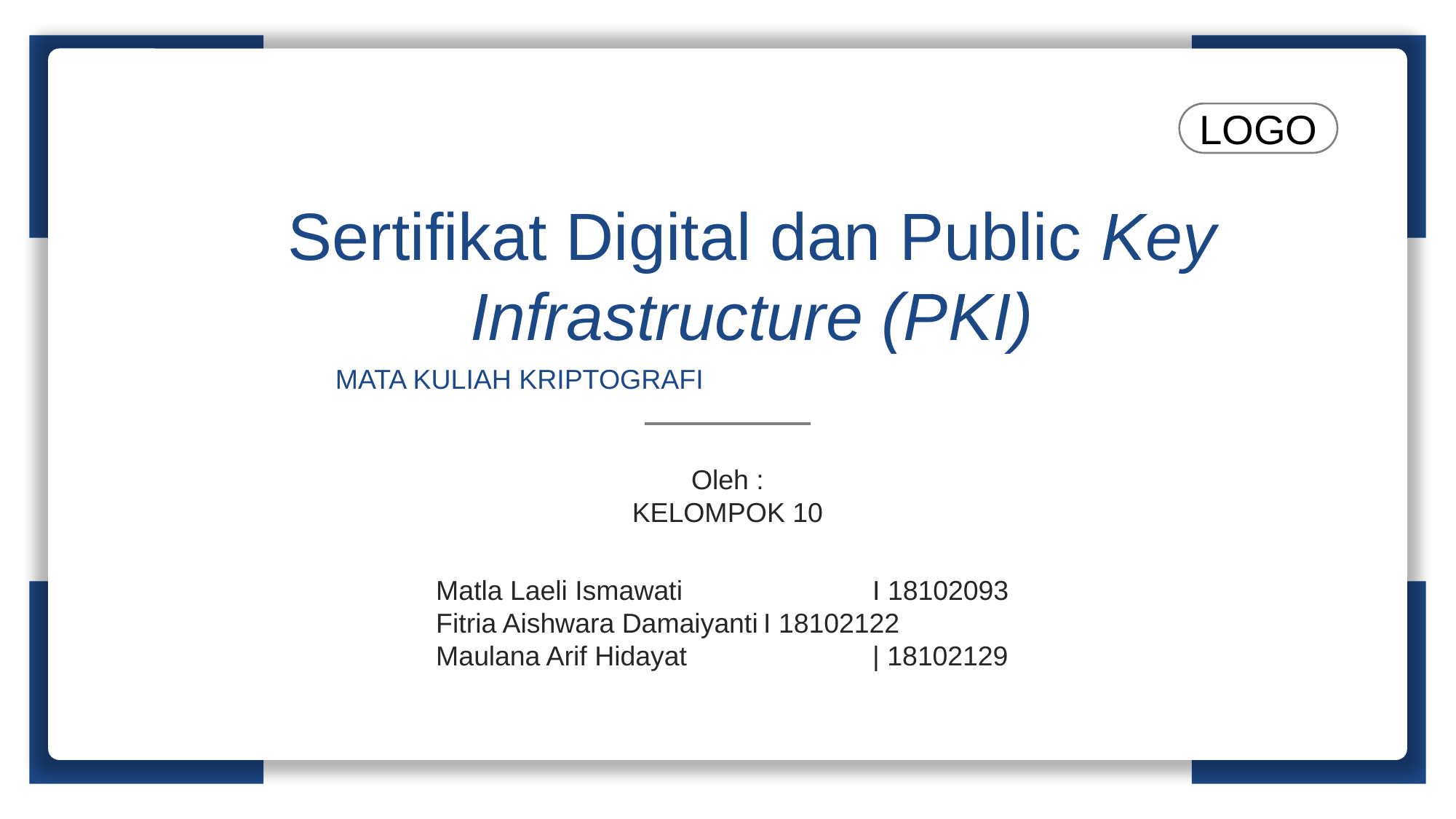

LOGO
Sertifikat Digital dan Public Key Infrastructure (PKI)
MATA KULIAH KRIPTOGRAFI
Oleh :
KELOMPOK 10
Matla Laeli Ismawati		I 18102093
Fitria Aishwara Damaiyanti	I 18102122
Maulana Arif Hidayat		| 18102129